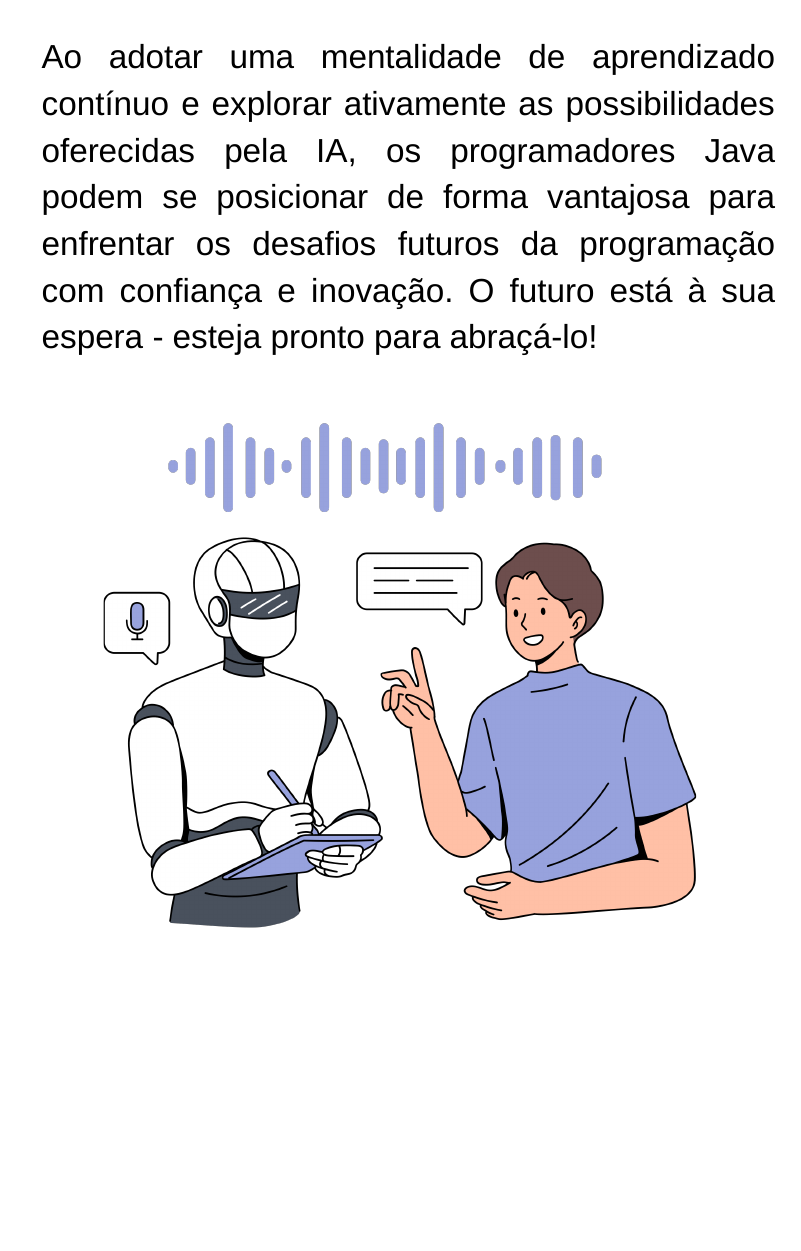

Ao adotar uma mentalidade de aprendizado contínuo e explorar ativamente as possibilidades oferecidas pela IA, os programadores Java podem se posicionar de forma vantajosa para enfrentar os desafios futuros da programação com confiança e inovação. O futuro está à sua espera - esteja pronto para abraçá-lo!